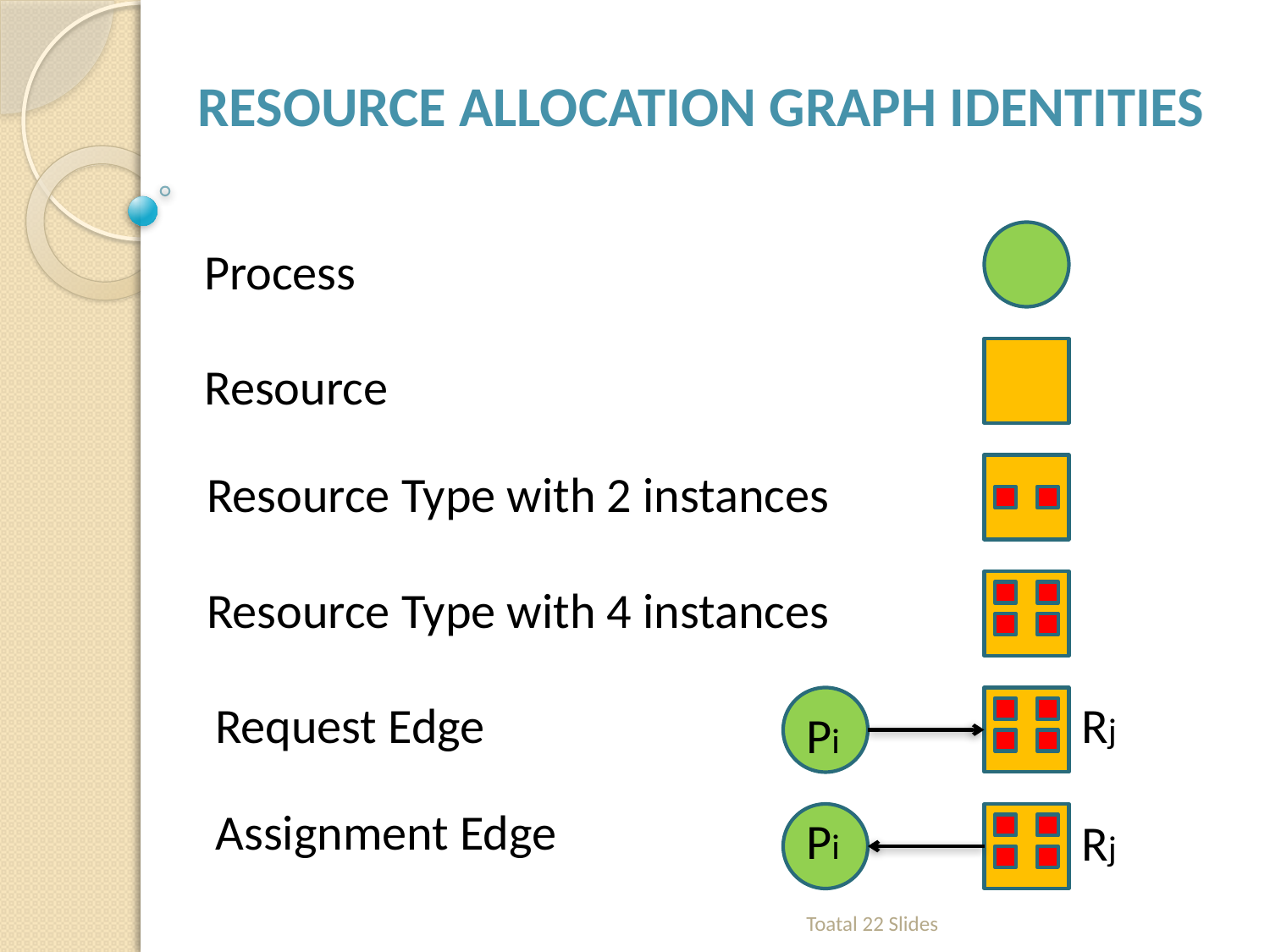

Resource allocation graph IDENTITIES

Process

Resource

Resource Type with 2 instances

Resource Type with 4 instances

Request Edge

Rj
Pi

Assignment Edge

Pi

Rj

Toatal 22 Slides
13